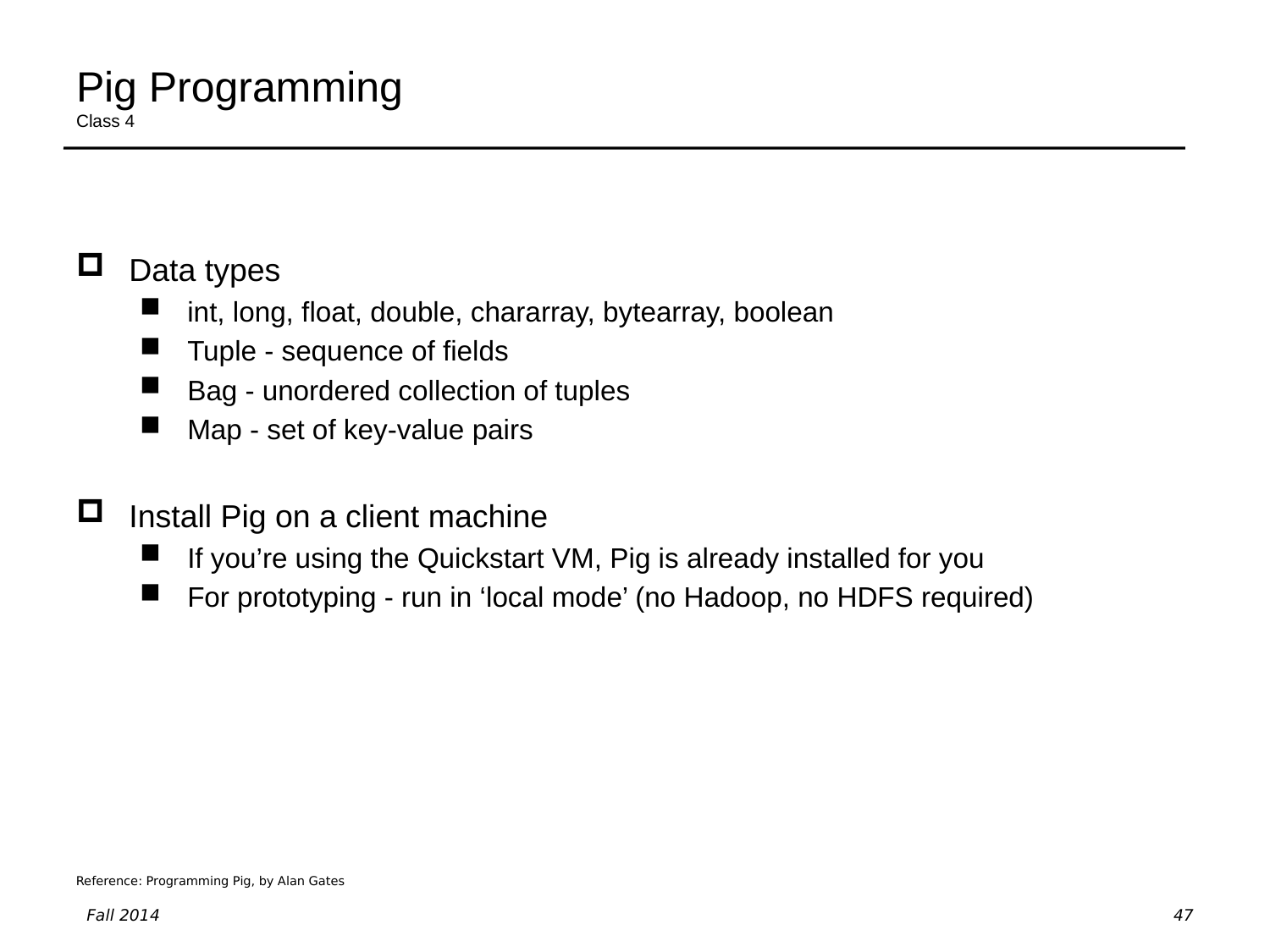

# Pig Programming Class 4

Data types
int, long, float, double, chararray, bytearray, boolean
Tuple - sequence of fields
Bag - unordered collection of tuples
Map - set of key-value pairs

Install Pig on a client machine
If you’re using the Quickstart VM, Pig is already installed for you
For prototyping - run in ‘local mode’ (no Hadoop, no HDFS required)

Reference: Programming Pig, by Alan Gates
47